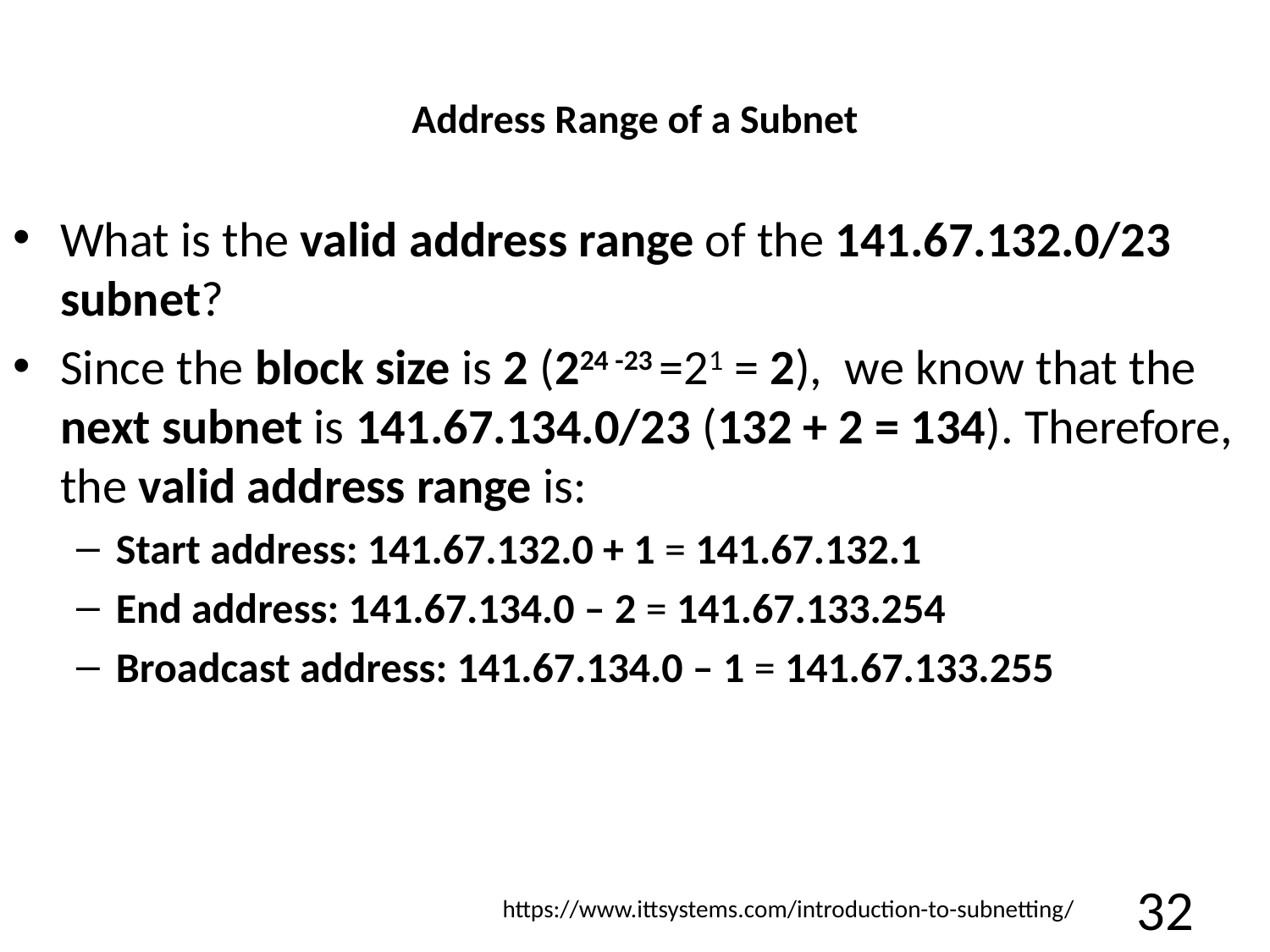

# Address Range of a Subnet
What is the valid address range of the 141.67.132.0/23  subnet?
Since the block size is 2 (224 -23 =21 = 2),  we know that the next subnet is 141.67.134.0/23 (132 + 2 = 134). Therefore, the valid address range is:
Start address: 141.67.132.0 + 1 = 141.67.132.1
End address: 141.67.134.0 – 2 = 141.67.133.254
Broadcast address: 141.67.134.0 – 1 = 141.67.133.255

https://www.ittsystems.com/introduction-to-subnetting/
32